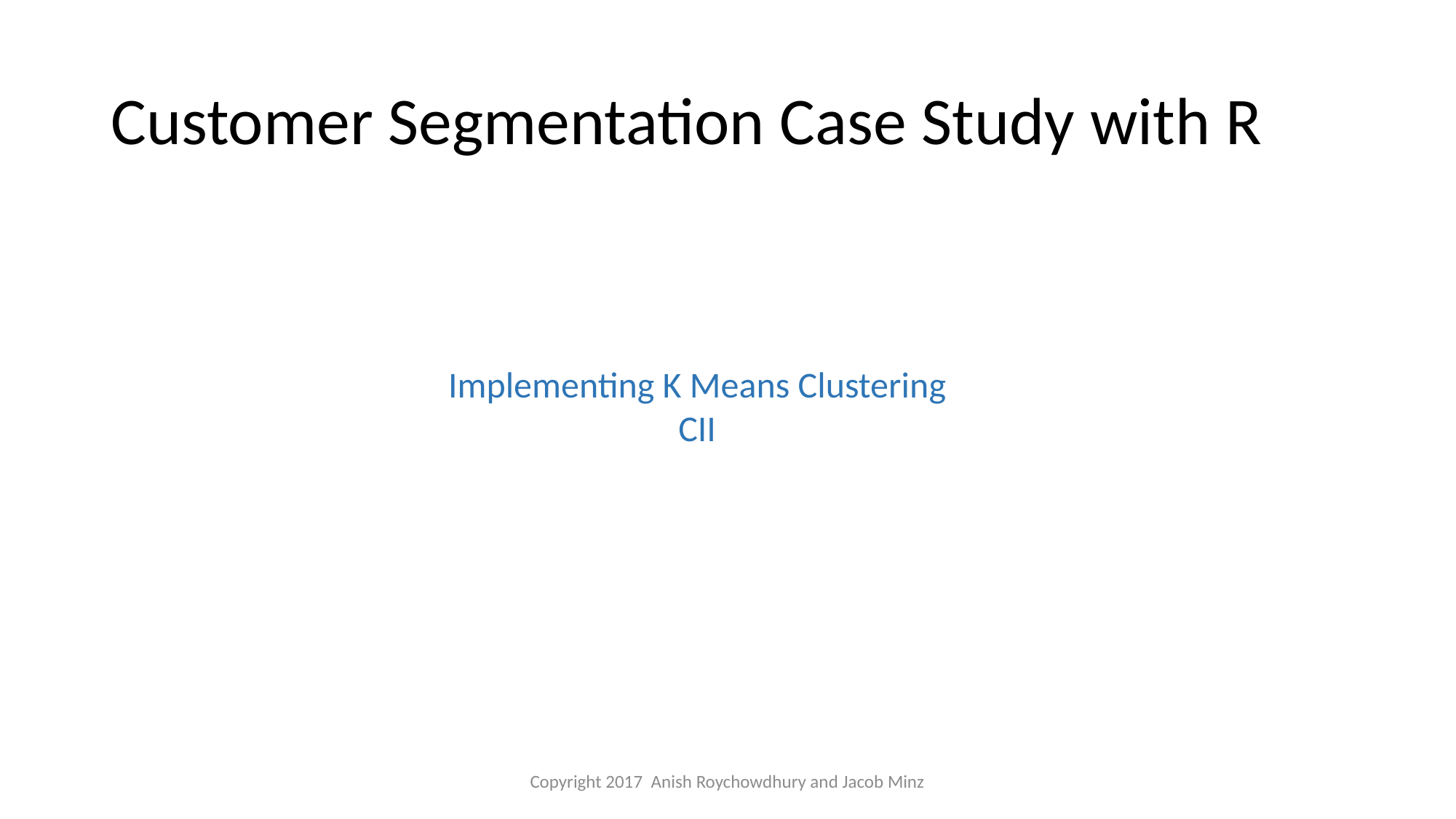

# Customer Segmentation Case Study with R

Implementing K Means Clustering
CII

Copyright 2017  Anish Roychowdhury and Jacob Minz